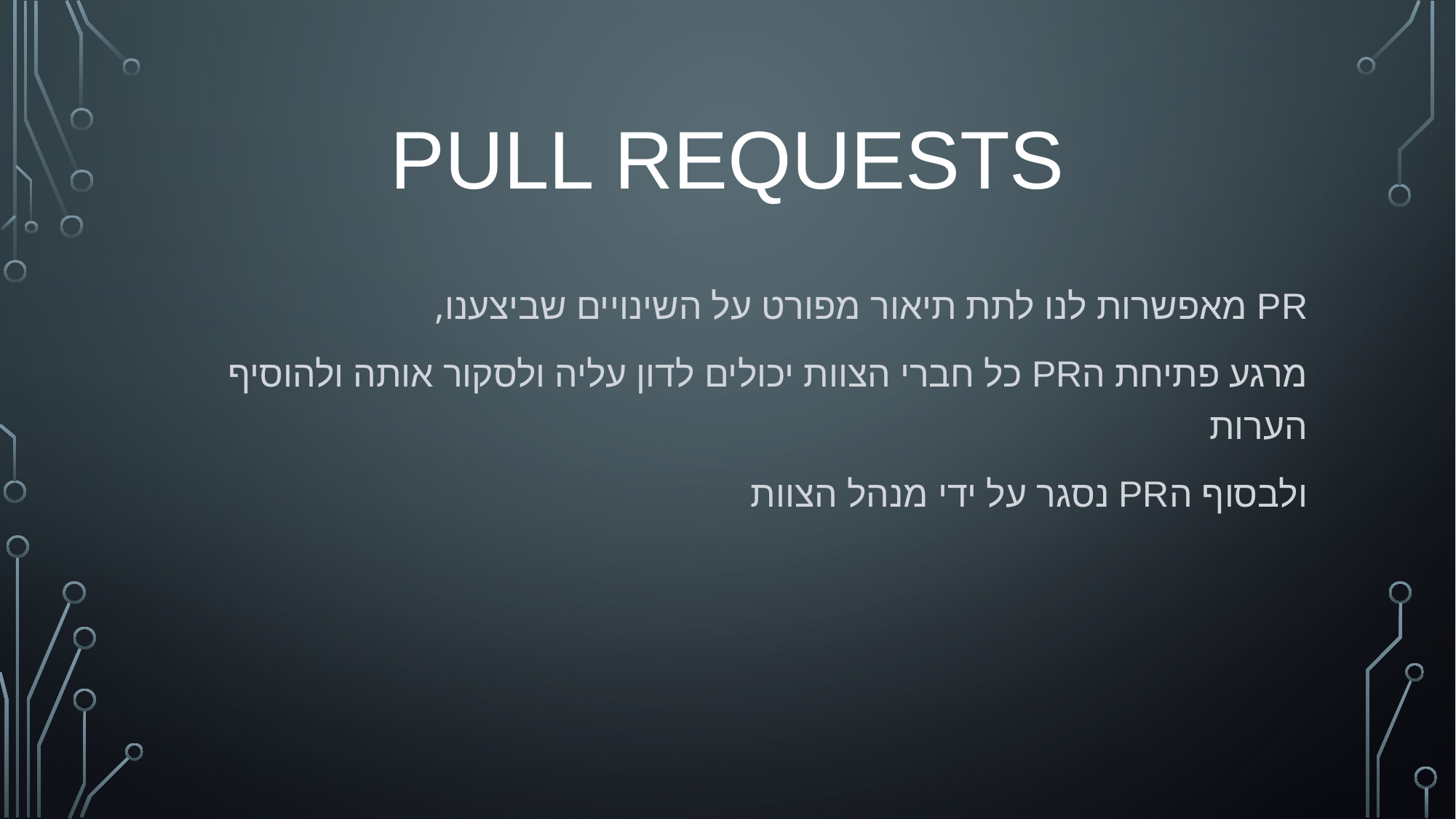

# PULL REQUESTS
PR מאפשרות לנו לתת תיאור מפורט על השינויים שביצענו,
מרגע פתיחת הPR כל חברי הצוות יכולים לדון עליה ולסקור אותה ולהוסיף הערות
ולבסוף הPR נסגר על ידי מנהל הצוות